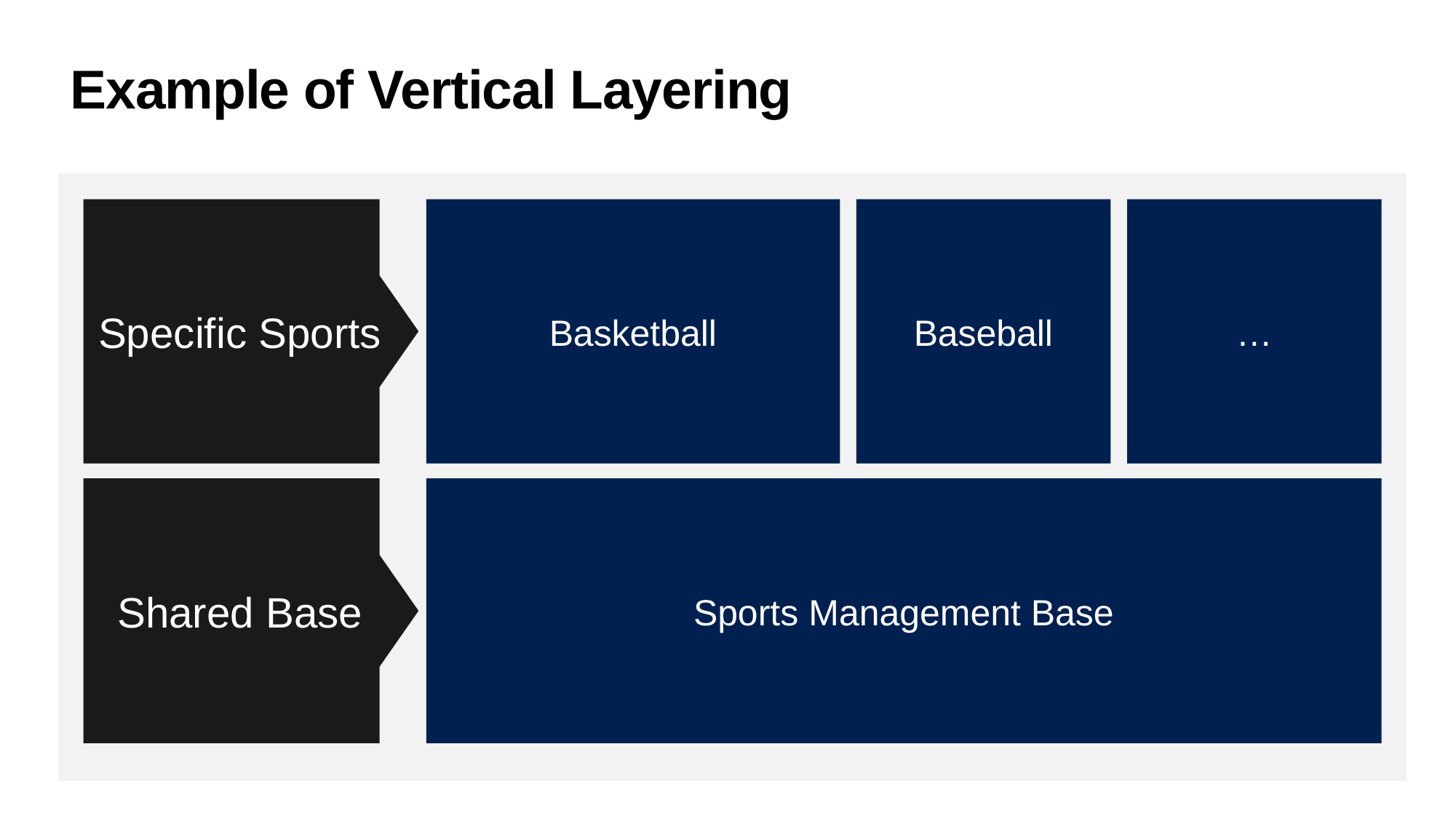

# Example of Vertical Layering

Specific Sports
Basketball
Baseball
…
Shared Base
Sports Management Base